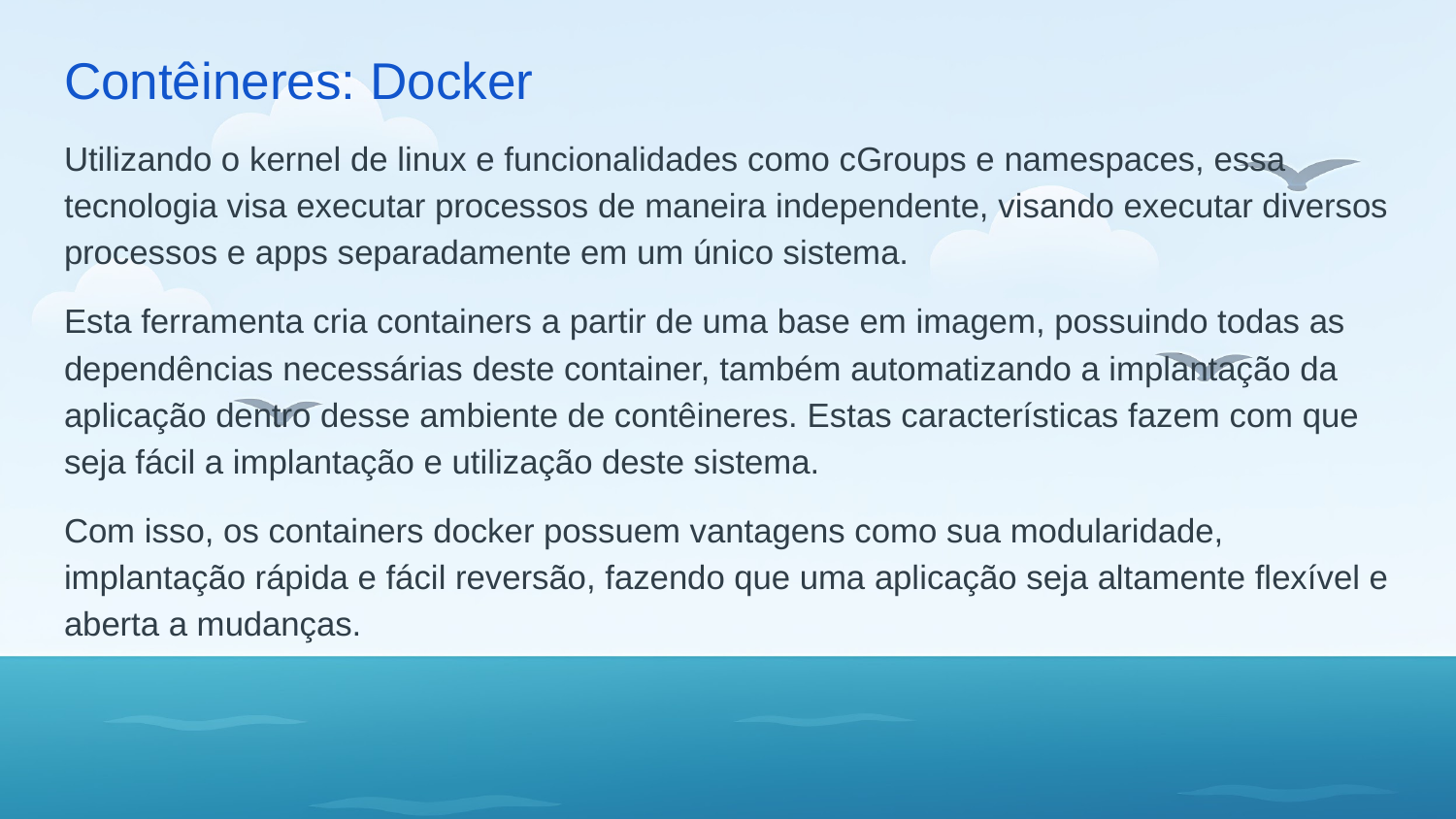

# Contêineres: Docker
Utilizando o kernel de linux e funcionalidades como cGroups e namespaces, essa tecnologia visa executar processos de maneira independente, visando executar diversos processos e apps separadamente em um único sistema.
Esta ferramenta cria containers a partir de uma base em imagem, possuindo todas as dependências necessárias deste container, também automatizando a implantação da aplicação dentro desse ambiente de contêineres. Estas características fazem com que seja fácil a implantação e utilização deste sistema.
Com isso, os containers docker possuem vantagens como sua modularidade, implantação rápida e fácil reversão, fazendo que uma aplicação seja altamente flexível e aberta a mudanças.